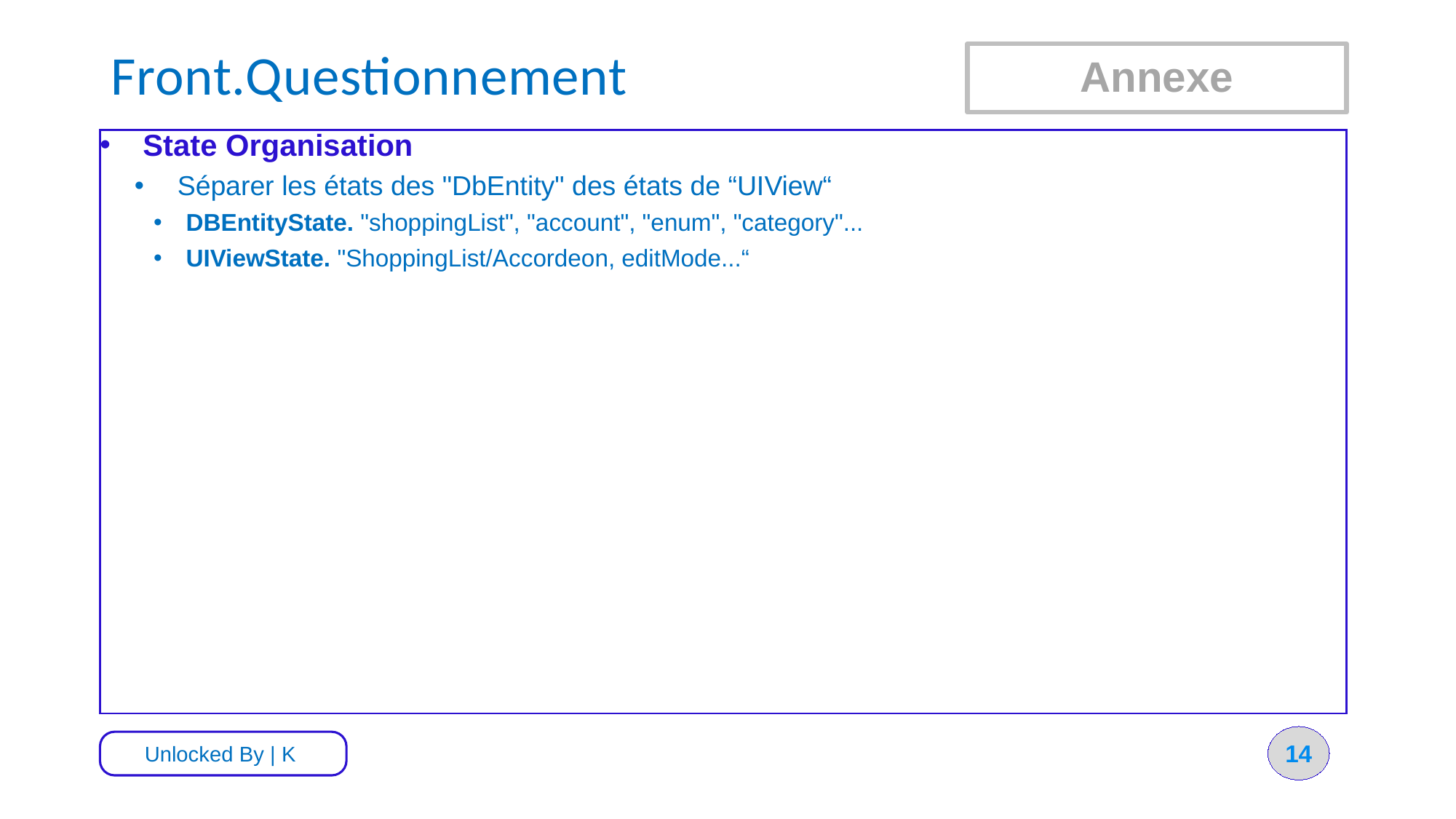

# Front.Questionnement
Annexe
State Organisation
Séparer les états des "DbEntity" des états de “UIView“
DBEntityState. "shoppingList", "account", "enum", "category"...
UIViewState. "ShoppingList/Accordeon, editMode...“
14
Unlocked By | K